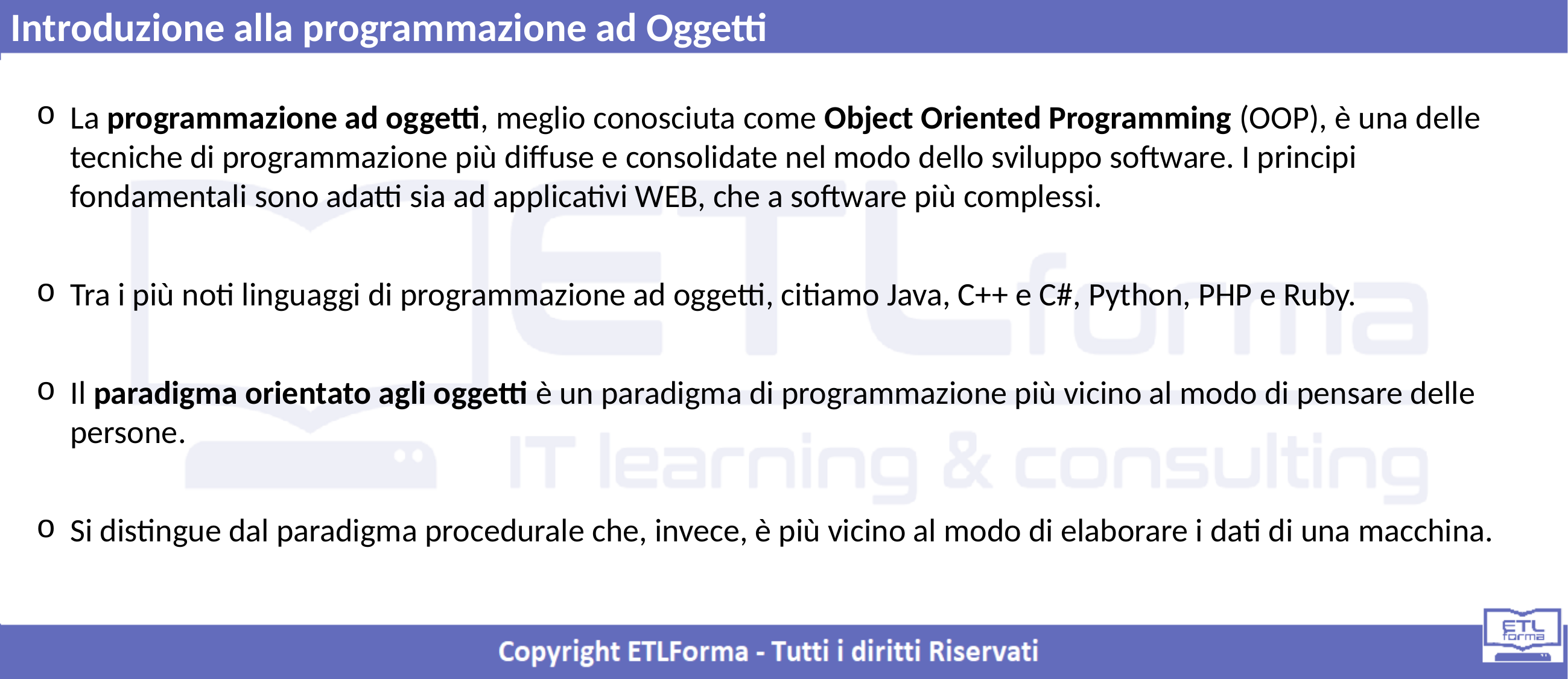

Introduzione alla programmazione ad Oggetti
La programmazione ad oggetti, meglio conosciuta come Object Oriented Programming (OOP), è una delle tecniche di programmazione più diffuse e consolidate nel modo dello sviluppo software. I principi fondamentali sono adatti sia ad applicativi WEB, che a software più complessi.

Tra i più noti linguaggi di programmazione ad oggetti, citiamo Java, C++ e C#, Python, PHP e Ruby.

Il paradigma orientato agli oggetti è un paradigma di programmazione più vicino al modo di pensare delle persone.

Si distingue dal paradigma procedurale che, invece, è più vicino al modo di elaborare i dati di una macchina.